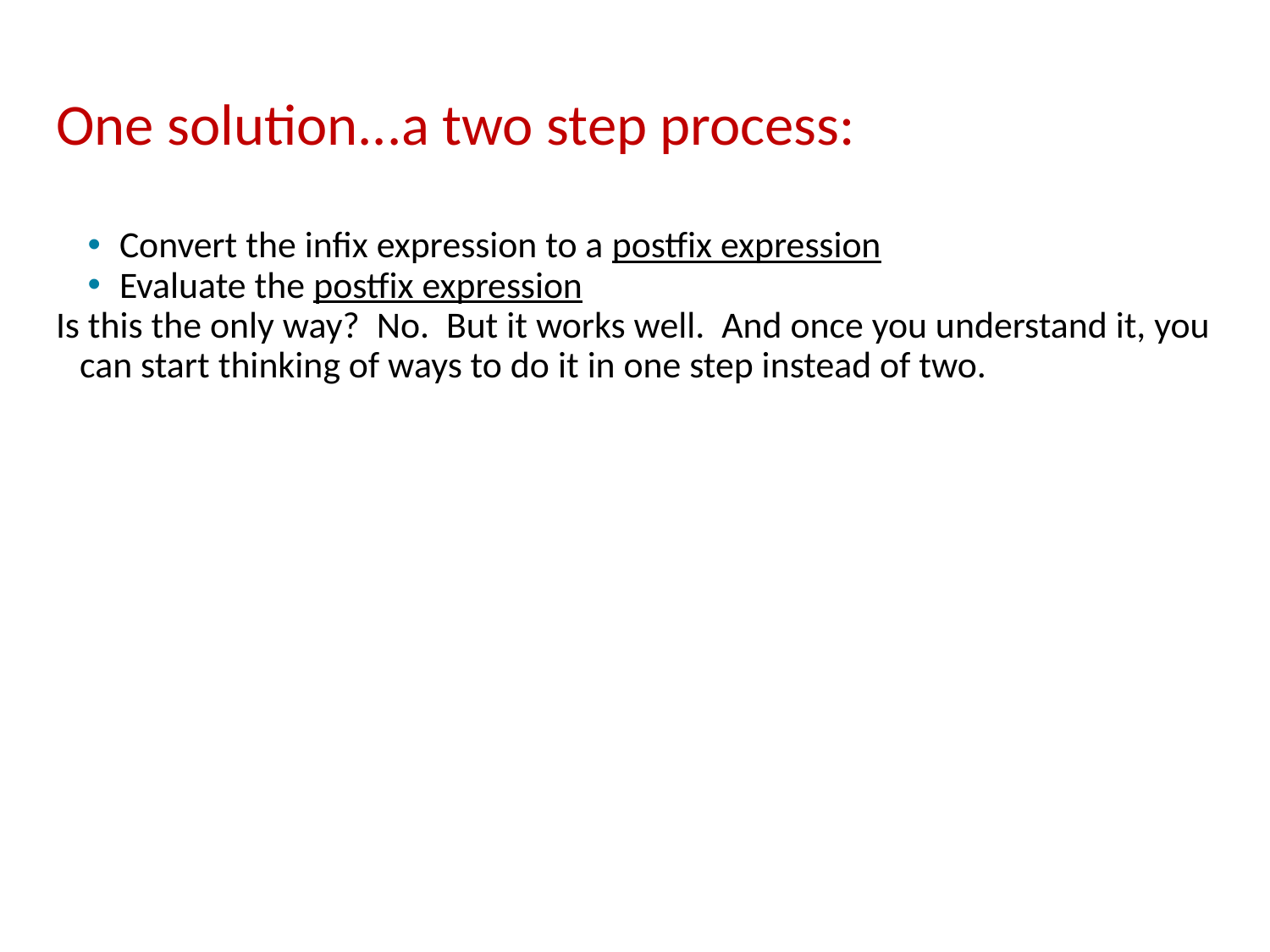

# One solution...a two step process:
Convert the infix expression to a postfix expression
Evaluate the postfix expression
Is this the only way?  No.  But it works well.  And once you understand it, you can start thinking of ways to do it in one step instead of two.